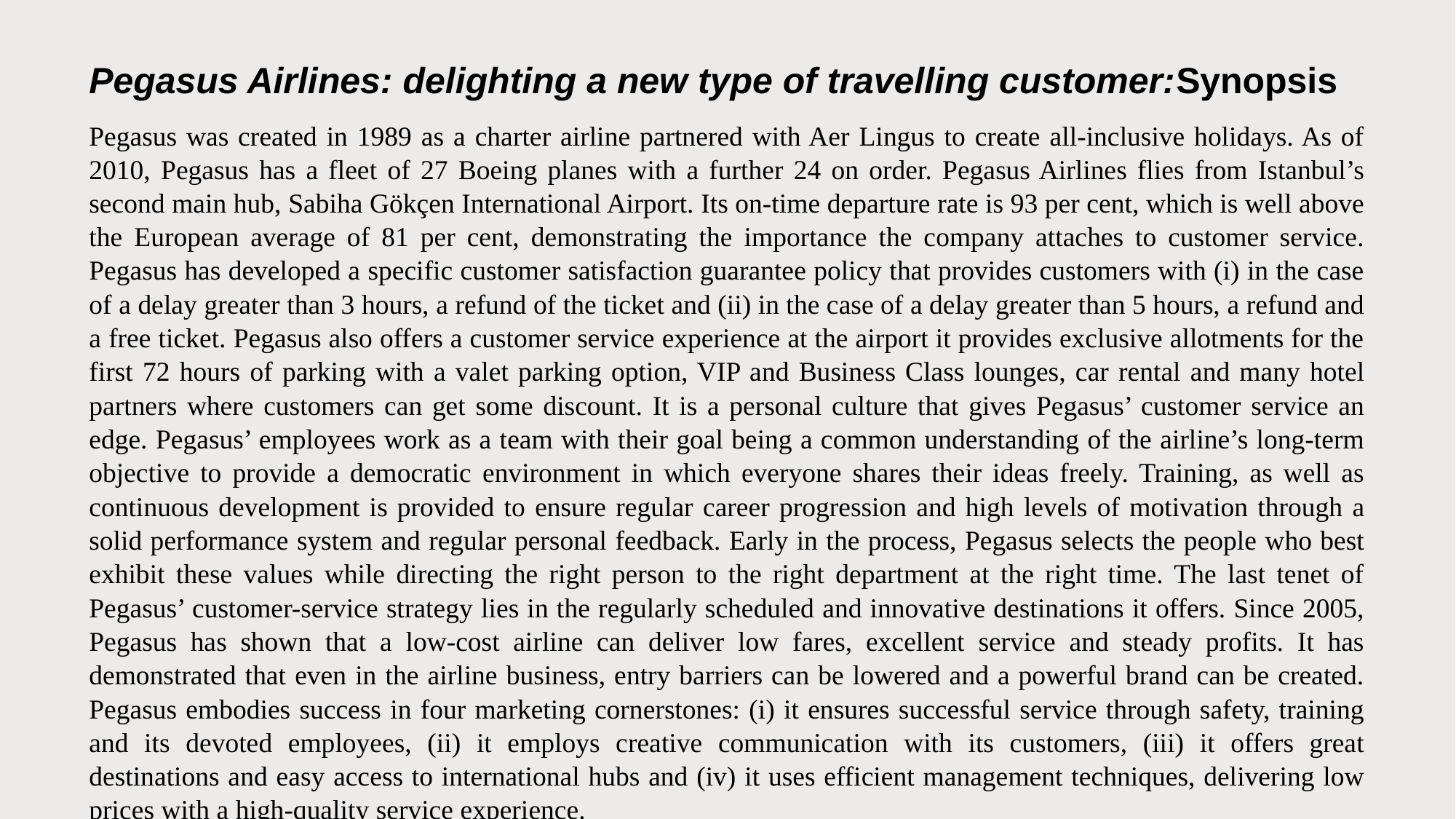

Pegasus Airlines: delighting a new type of travelling customer:Synopsis
Pegasus was created in 1989 as a charter airline partnered with Aer Lingus to create all-inclusive holidays. As of 2010, Pegasus has a fleet of 27 Boeing planes with a further 24 on order. Pegasus Airlines flies from Istanbul’s second main hub, Sabiha Gökçen International Airport. Its on-time departure rate is 93 per cent, which is well above the European average of 81 per cent, demonstrating the importance the company attaches to customer service. Pegasus has developed a specific customer satisfaction guarantee policy that provides customers with (i) in the case of a delay greater than 3 hours, a refund of the ticket and (ii) in the case of a delay greater than 5 hours, a refund and a free ticket. Pegasus also offers a customer service experience at the airport it provides exclusive allotments for the first 72 hours of parking with a valet parking option, VIP and Business Class lounges, car rental and many hotel partners where customers can get some discount. It is a personal culture that gives Pegasus’ customer service an edge. Pegasus’ employees work as a team with their goal being a common understanding of the airline’s long-term objective to provide a democratic environment in which everyone shares their ideas freely. Training, as well as continuous development is provided to ensure regular career progression and high levels of motivation through a solid performance system and regular personal feedback. Early in the process, Pegasus selects the people who best exhibit these values while directing the right person to the right department at the right time. The last tenet of Pegasus’ customer-service strategy lies in the regularly scheduled and innovative destinations it offers. Since 2005, Pegasus has shown that a low-cost airline can deliver low fares, excellent service and steady profits. It has demonstrated that even in the airline business, entry barriers can be lowered and a powerful brand can be created. Pegasus embodies success in four marketing cornerstones: (i) it ensures successful service through safety, training and its devoted employees, (ii) it employs creative communication with its customers, (iii) it offers great destinations and easy access to international hubs and (iv) it uses efficient management techniques, delivering low prices with a high-quality service experience.